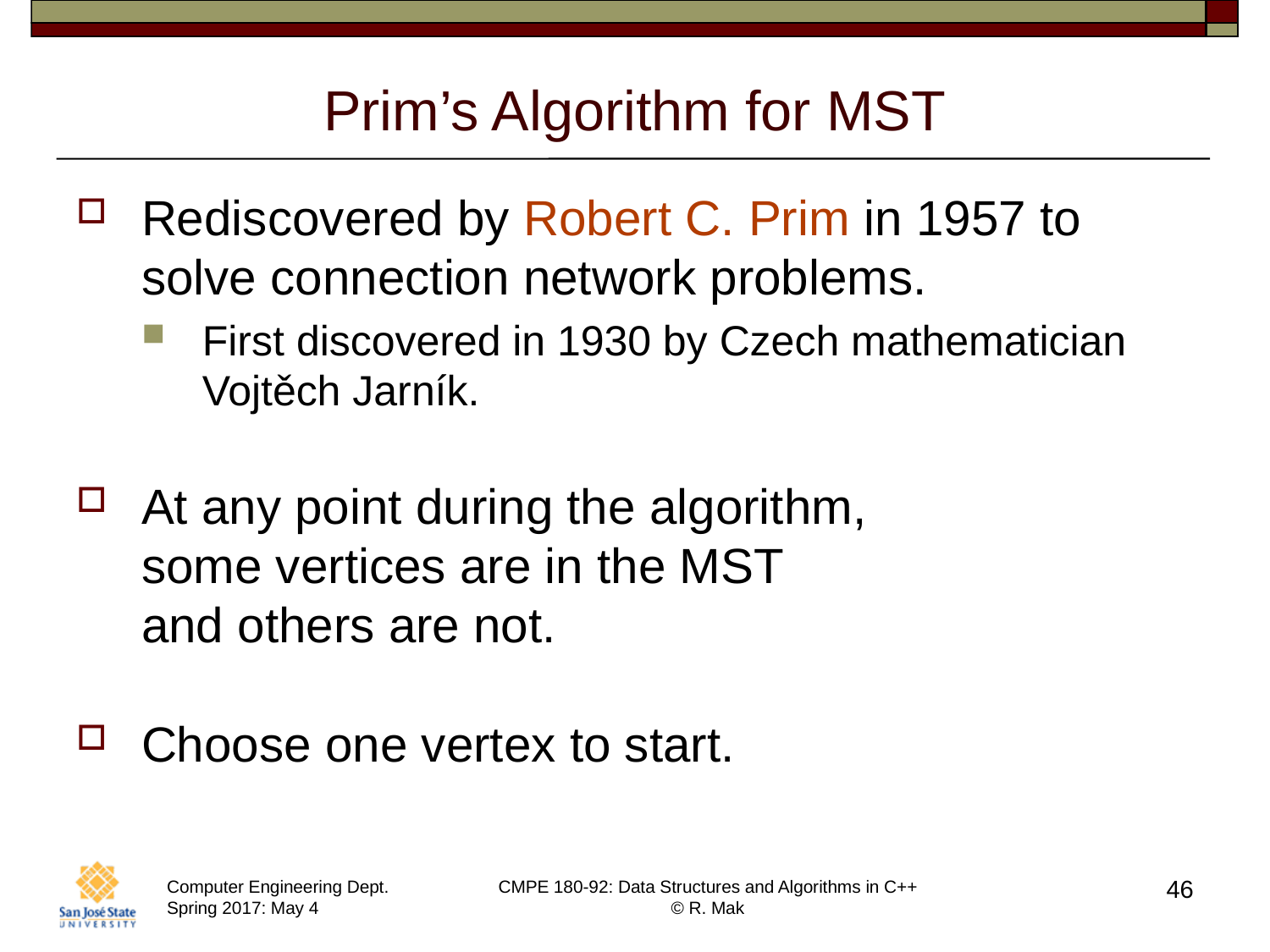

# Prim’s Algorithm for MST
Rediscovered by Robert C. Prim in 1957 to solve connection network problems.
First discovered in 1930 by Czech mathematician Vojtěch Jarník.

At any point during the algorithm,
some vertices are in the MST
and others are not.

Choose one vertex to start.

46